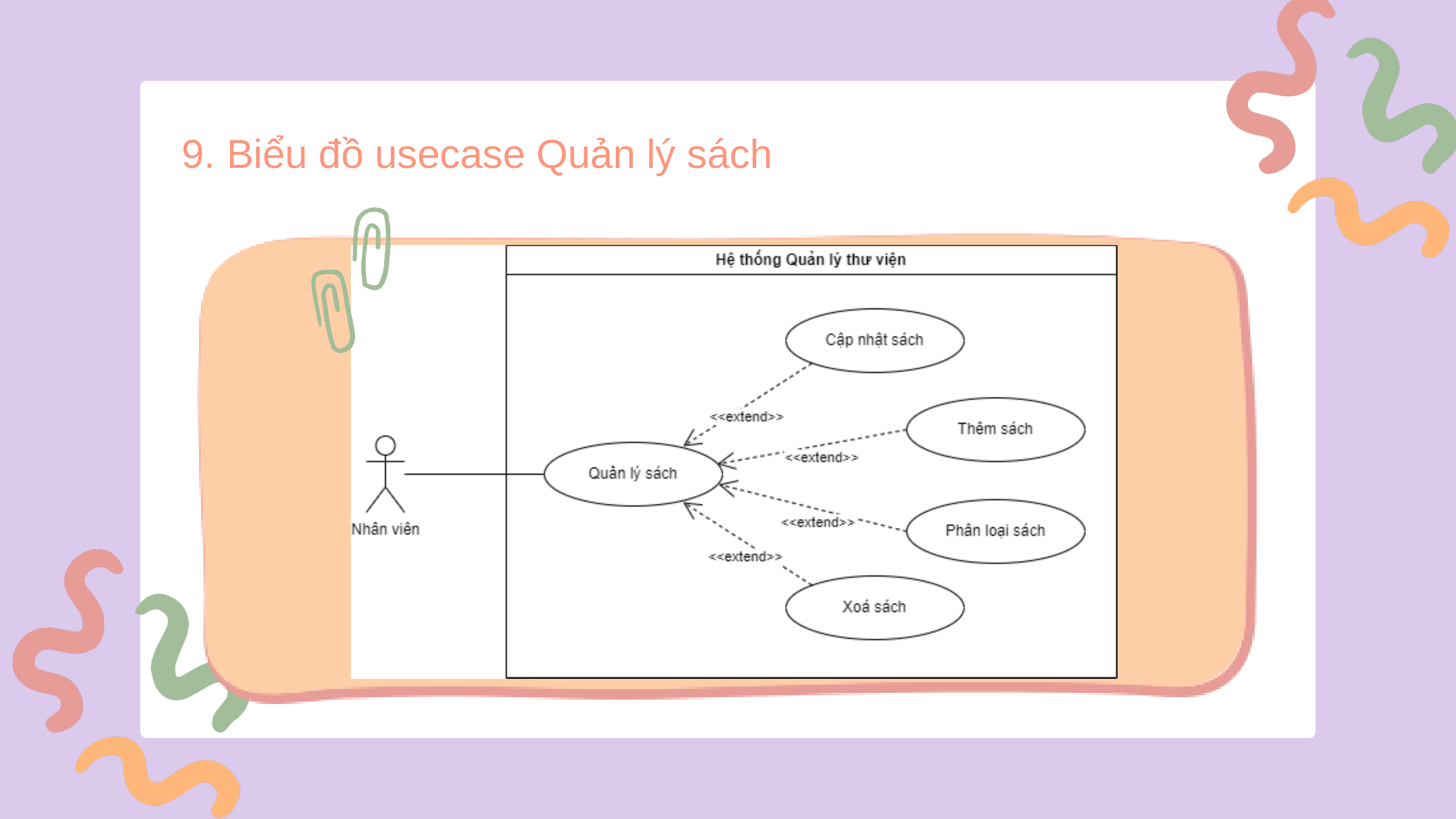

9. Biểu đồ usecase Quản lý sách